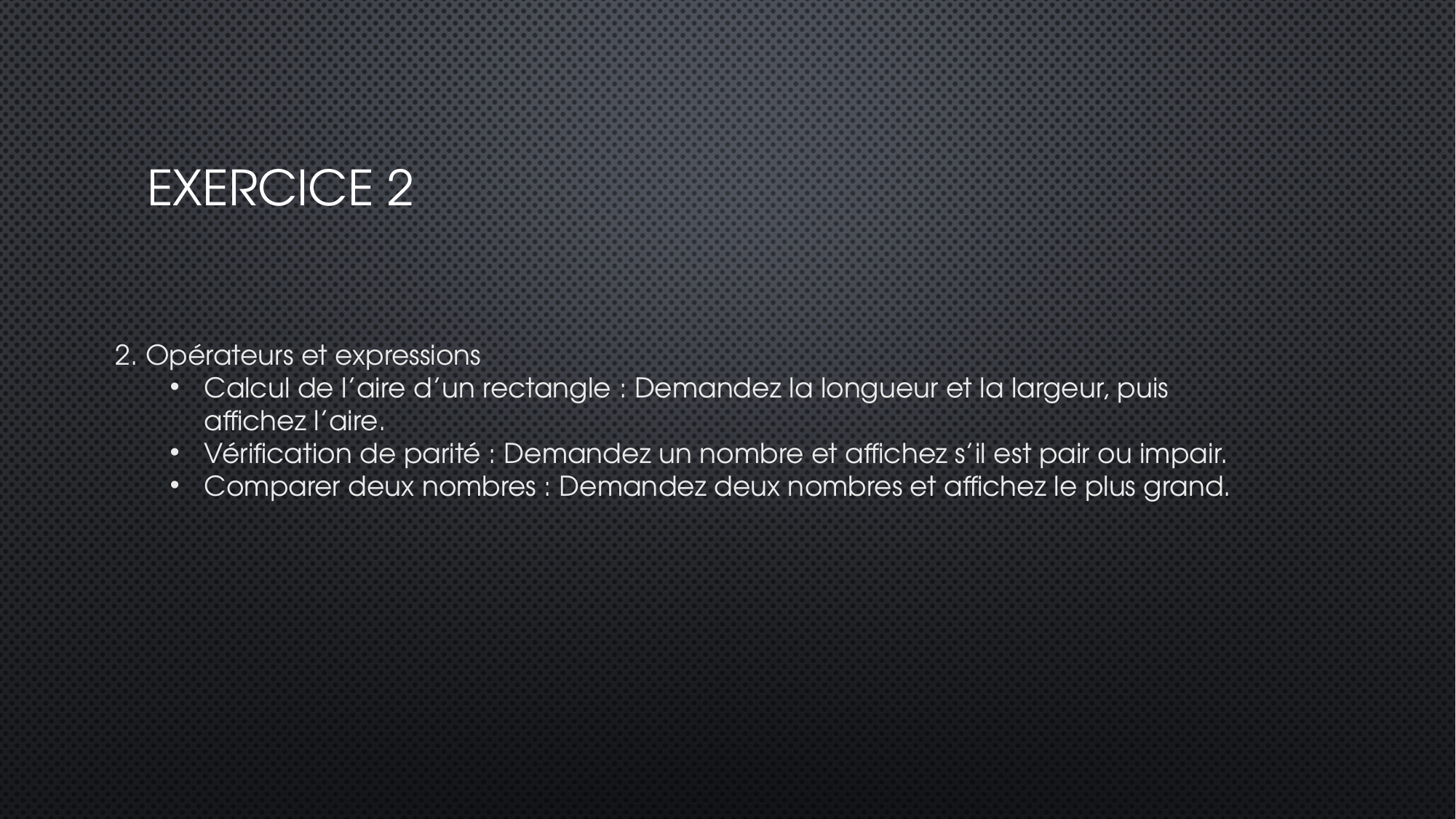

# Exercice 2
2. Opérateurs et expressions
Calcul de l’aire d’un rectangle : Demandez la longueur et la largeur, puis affichez l’aire.
Vérification de parité : Demandez un nombre et affichez s’il est pair ou impair.
Comparer deux nombres : Demandez deux nombres et affichez le plus grand.